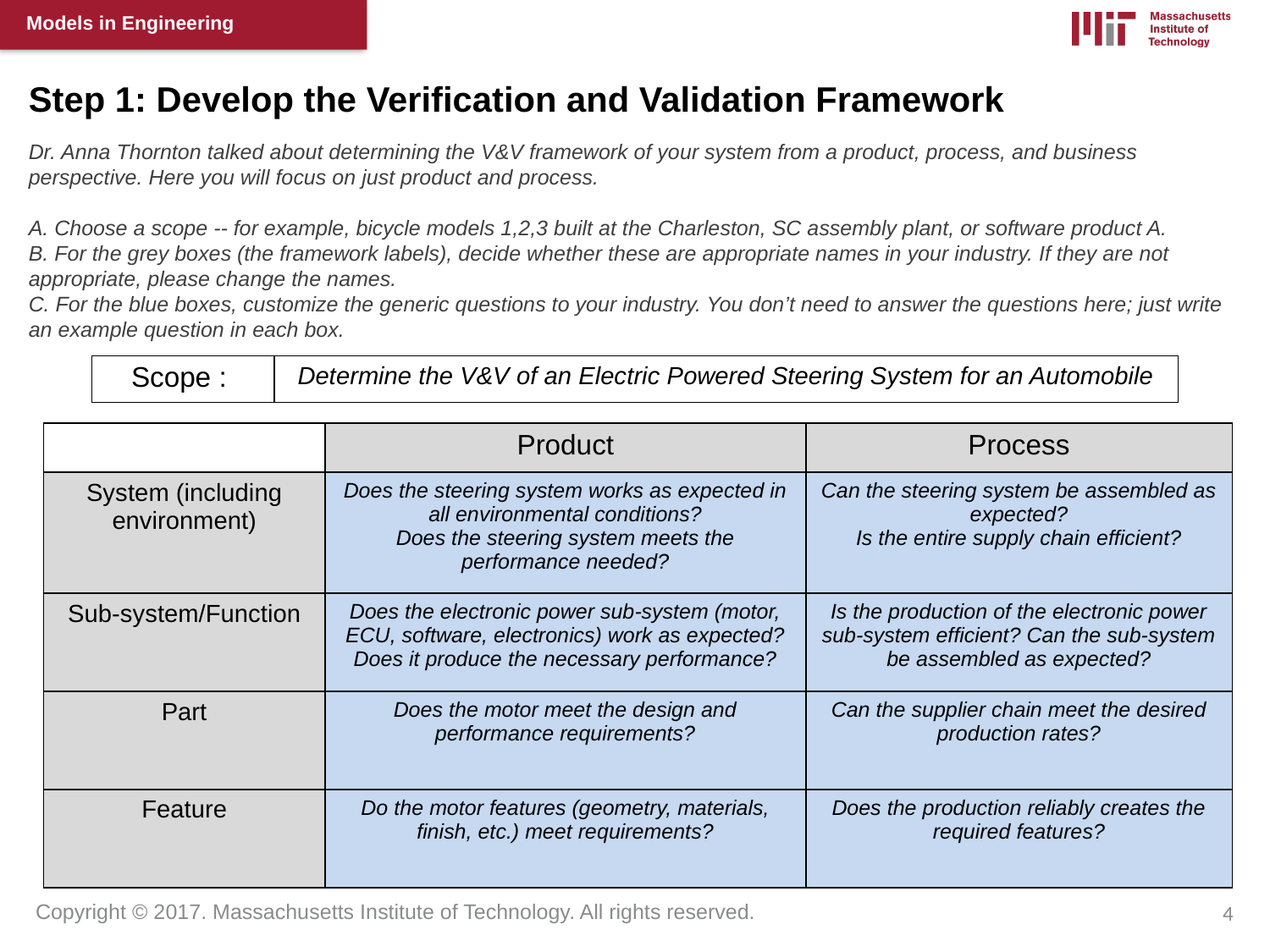

Step 1: Develop the Verification and Validation Framework
Dr. Anna Thornton talked about determining the V&V framework of your system from a product, process, and business perspective. Here you will focus on just product and process.

A. Choose a scope -- for example, bicycle models 1,2,3 built at the Charleston, SC assembly plant, or software product A.
B. For the grey boxes (the framework labels), decide whether these are appropriate names in your industry. If they are not appropriate, please change the names.
C. For the blue boxes, customize the generic questions to your industry. You don’t need to answer the questions here; just write an example question in each box.
| Scope : | Determine the V&V of an Electric Powered Steering System for an Automobile |
| --- | --- |
|  | Product | Process |
| --- | --- | --- |
| System (including environment) | Does the steering system works as expected in all environmental conditions? Does the steering system meets the performance needed? | Can the steering system be assembled as expected? Is the entire supply chain efficient? |
| Sub-system/Function | Does the electronic power sub-system (motor, ECU, software, electronics) work as expected? Does it produce the necessary performance? | Is the production of the electronic power sub-system efficient? Can the sub-system be assembled as expected? |
| Part | Does the motor meet the design and performance requirements? | Can the supplier chain meet the desired production rates? |
| Feature | Do the motor features (geometry, materials, finish, etc.) meet requirements? | Does the production reliably creates the required features? |
4